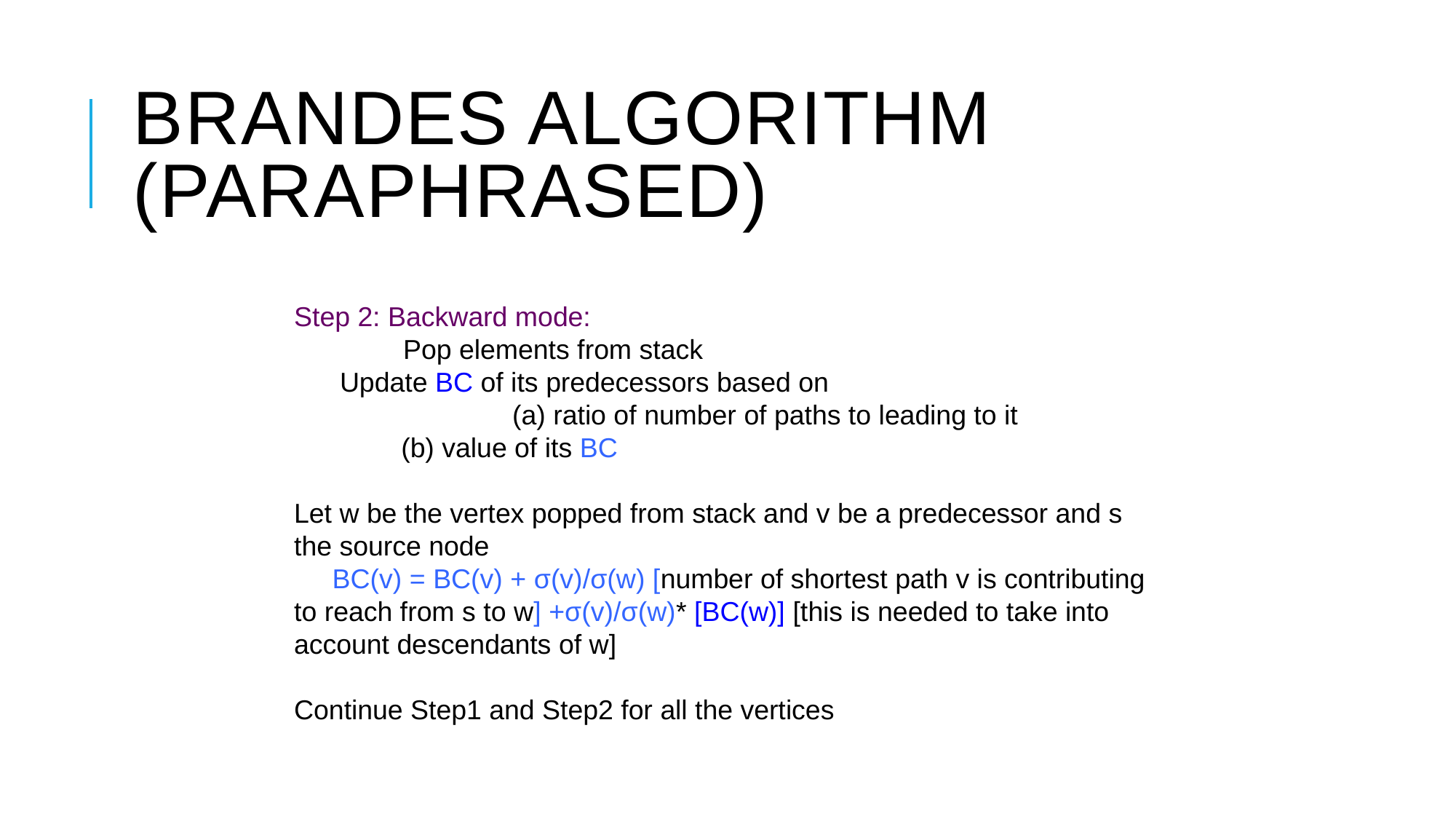

# Brandes Algorithm (paraphrased)
Step 2: Backward mode:
	Pop elements from stack
      Update BC of its predecessors based on
		(a) ratio of number of paths to leading to it
              (b) value of its BC

Let w be the vertex popped from stack and v be a predecessor and s the source node
     BC(v) = BC(v) + σ(v)/σ(w) [number of shortest path v is contributing to reach from s to w] +σ(v)/σ(w)* [BC(w)] [this is needed to take into account descendants of w]

Continue Step1 and Step2 for all the vertices